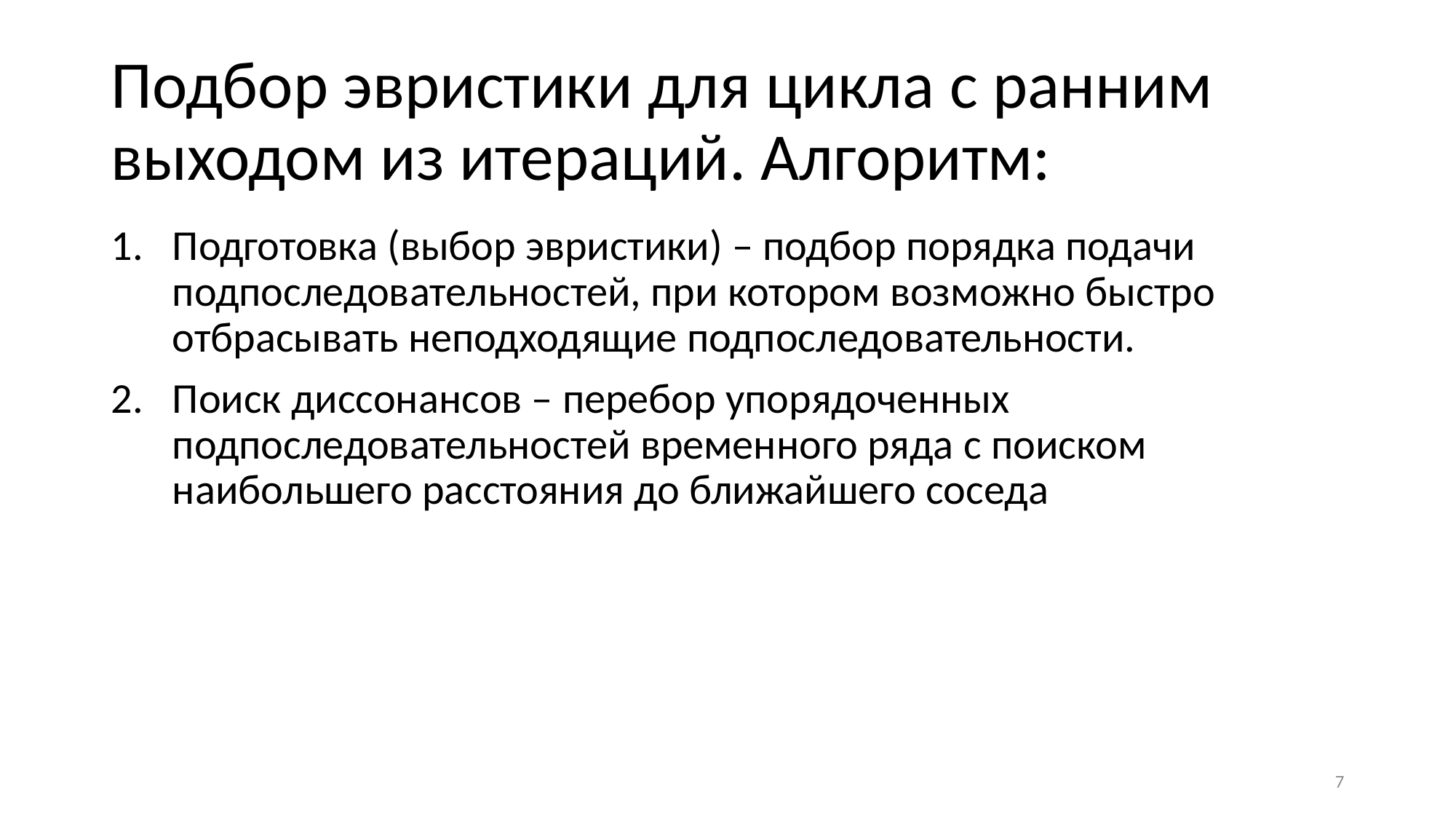

# Подбор эвристики для цикла с ранним выходом из итераций. Алгоритм:
Подготовка (выбор эвристики) – подбор порядка подачи подпоследовательностей, при котором возможно быстро отбрасывать неподходящие подпоследовательности.
Поиск диссонансов – перебор упорядоченных подпоследовательностей временного ряда с поиском наибольшего расстояния до ближайшего соседа
7